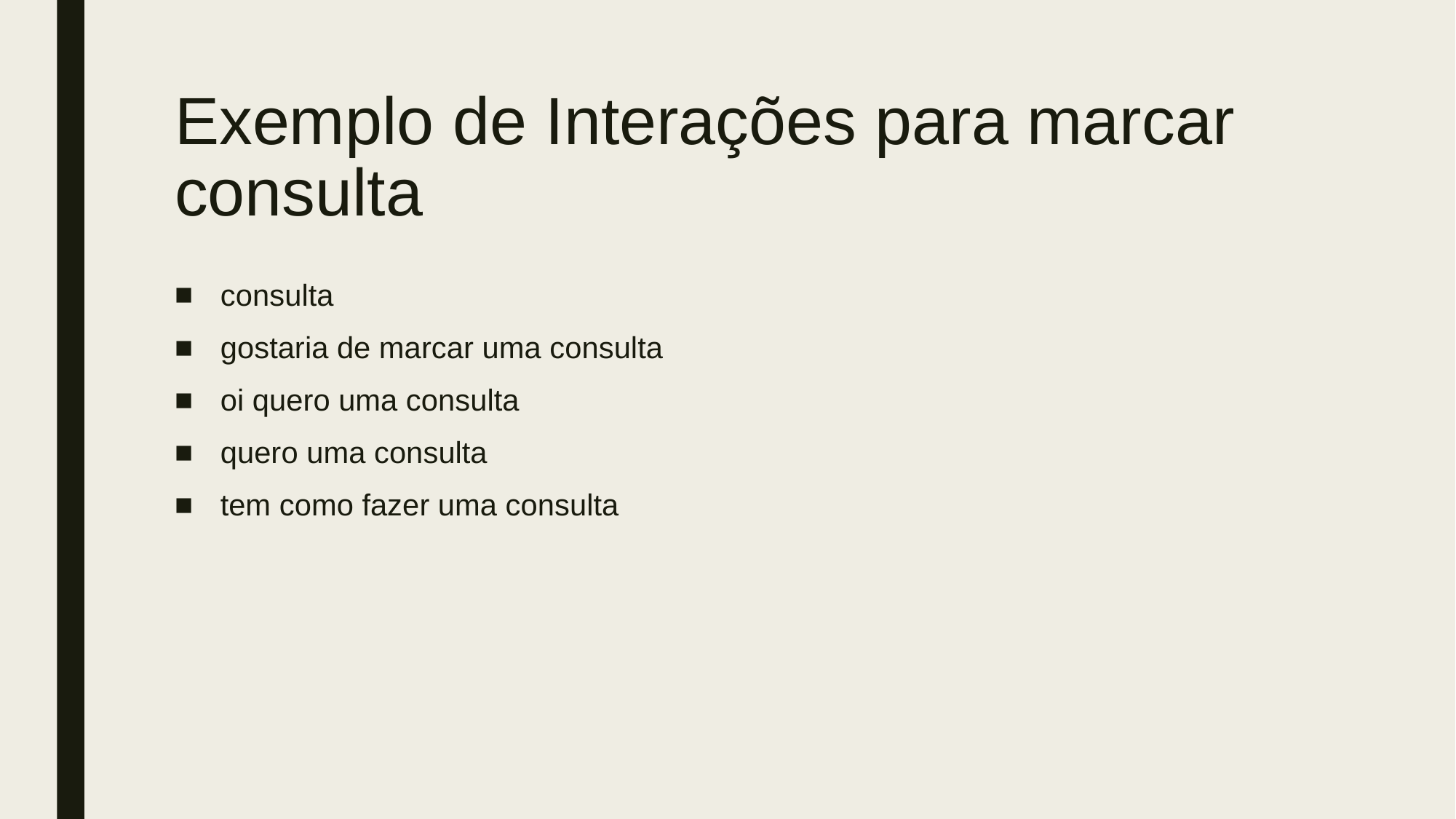

# Exemplo de Interações para marcar consulta
consulta
gostaria de marcar uma consulta
oi quero uma consulta
quero uma consulta
tem como fazer uma consulta